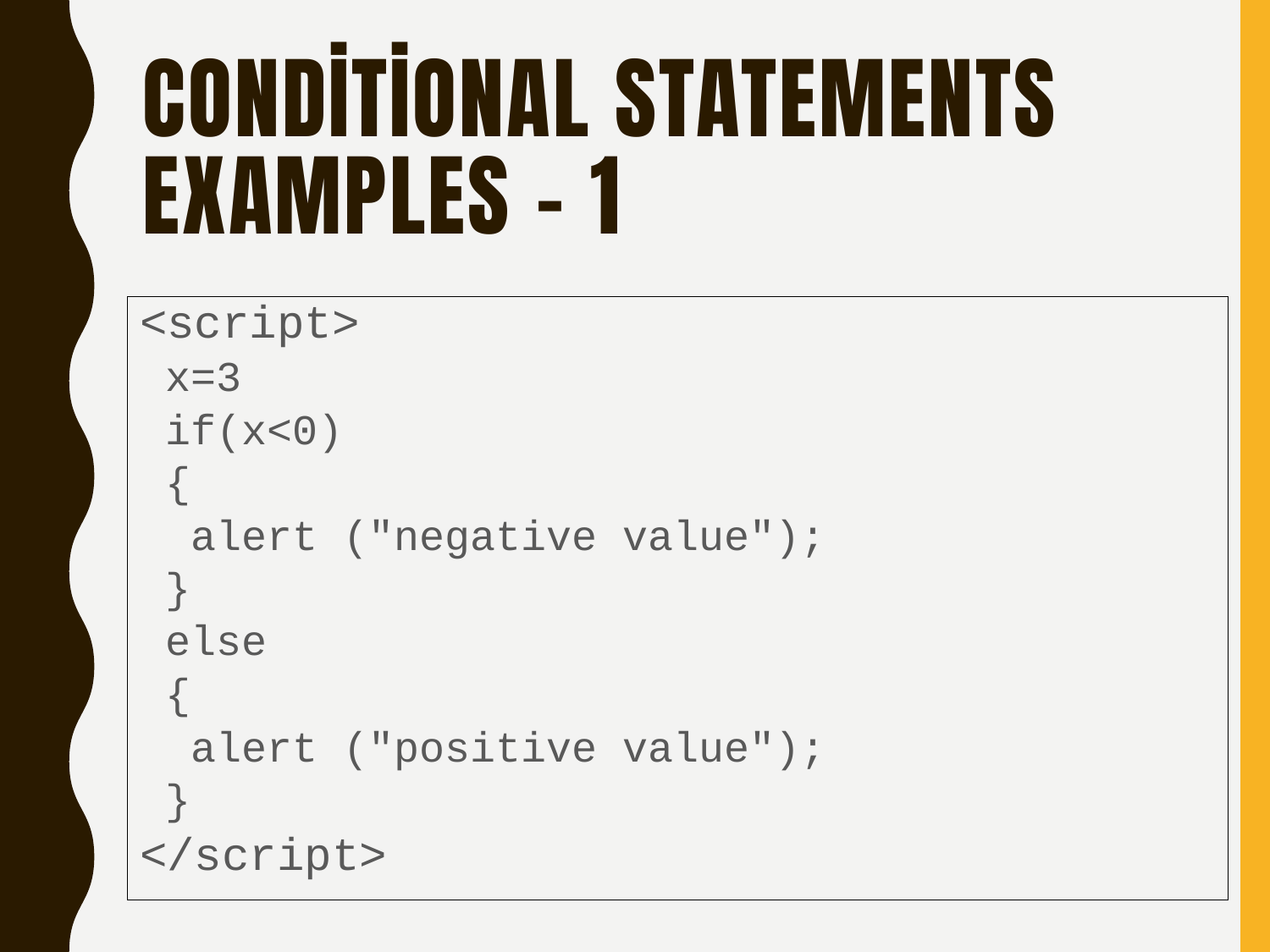

# Conditional Statements Examples - 1
<script>
 x=3
 if(x<0)
 {
  alert ("negative value");
 }
 else
 {
  alert ("positive value");
 }
</script>